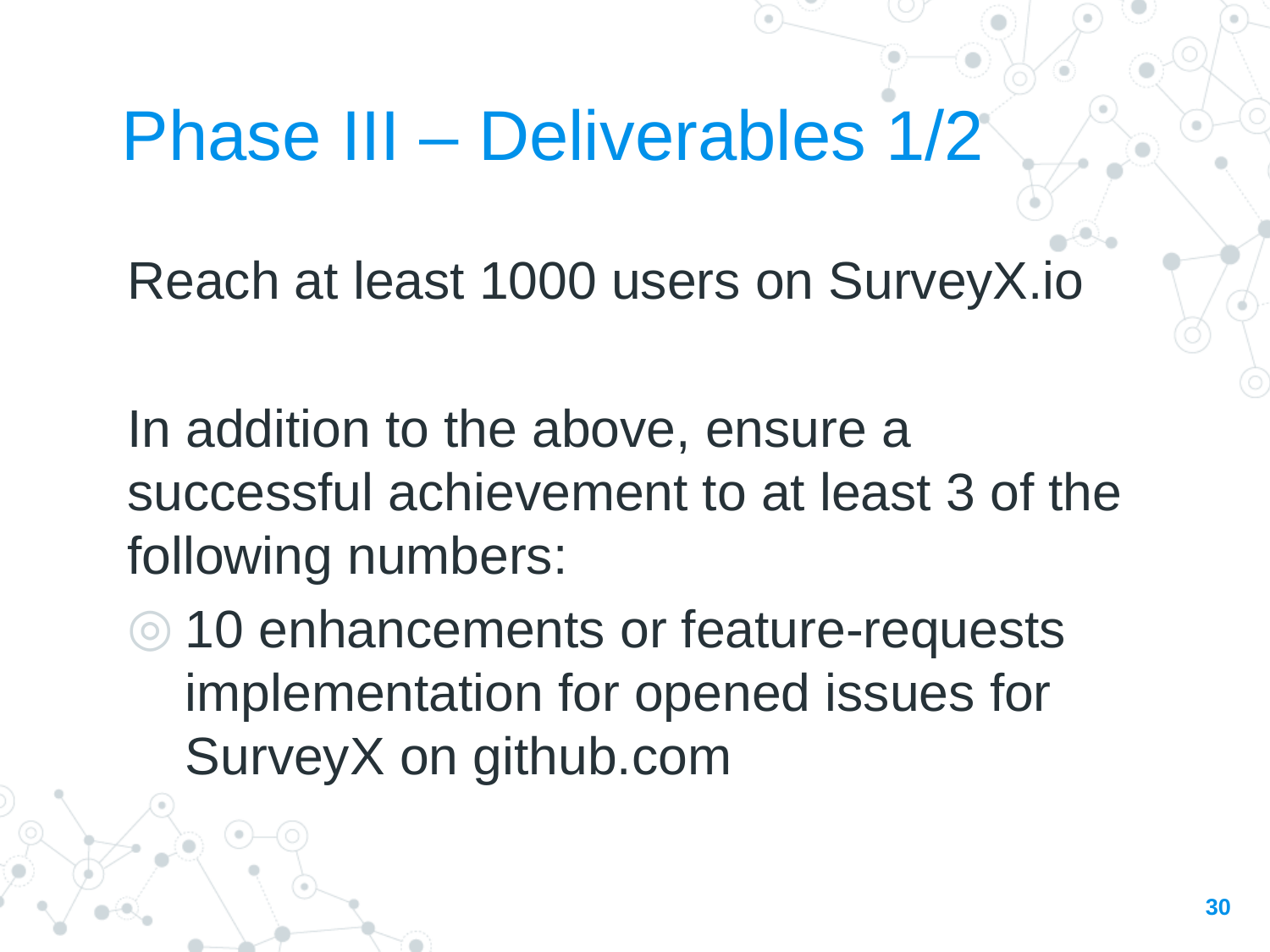

# Phase III – Deliverables 1/2
Reach at least 1000 users on SurveyX.io

In addition to the above, ensure a successful achievement to at least 3 of the following numbers:
10 enhancements or feature-requests implementation for opened issues for SurveyX on github.com

30